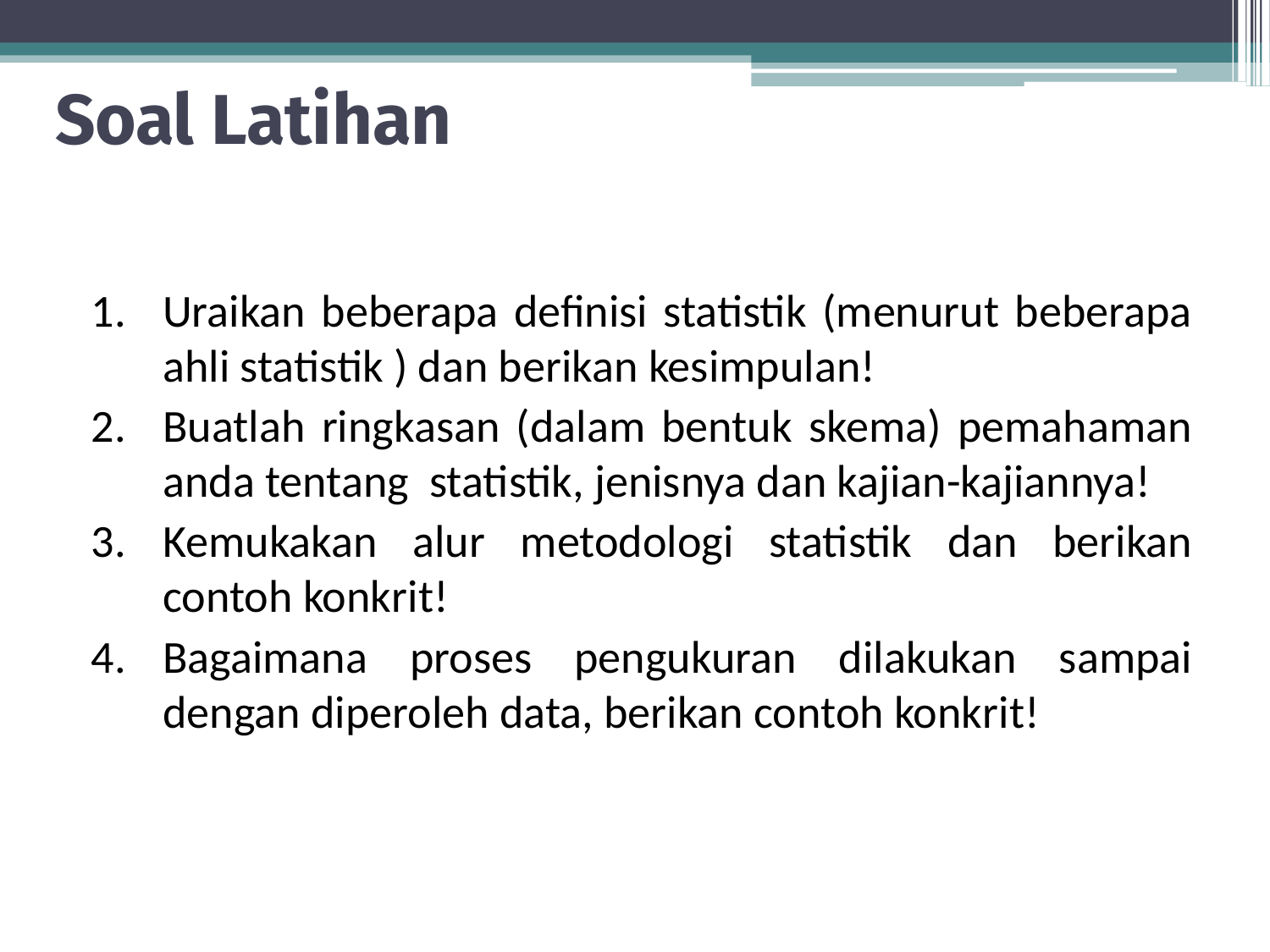

# Soal Latihan
Uraikan beberapa definisi statistik (menurut beberapa ahli statistik ) dan berikan kesimpulan!
Buatlah ringkasan (dalam bentuk skema) pemahaman anda tentang  statistik, jenisnya dan kajian-kajiannya!
Kemukakan alur metodologi statistik dan berikan contoh konkrit!
Bagaimana proses pengukuran dilakukan sampai dengan diperoleh data, berikan contoh konkrit!